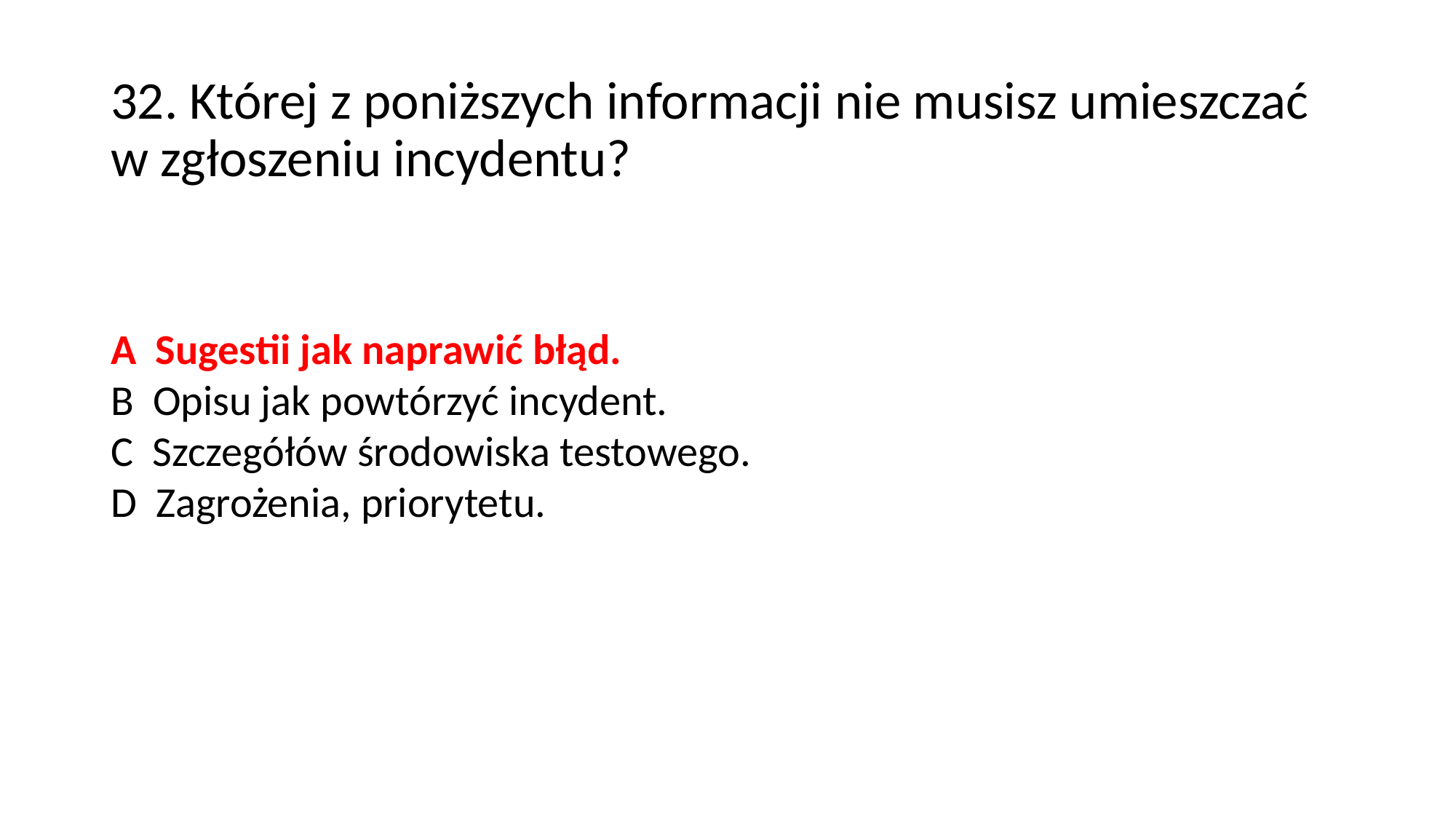

32. Której z poniższych informacji nie musisz umieszczać w zgłoszeniu incydentu?

A  Sugestii jak naprawić błąd.
B  Opisu jak powtórzyć incydent.
C  Szczegółów środowiska testowego.
D  Zagrożenia, priorytetu.